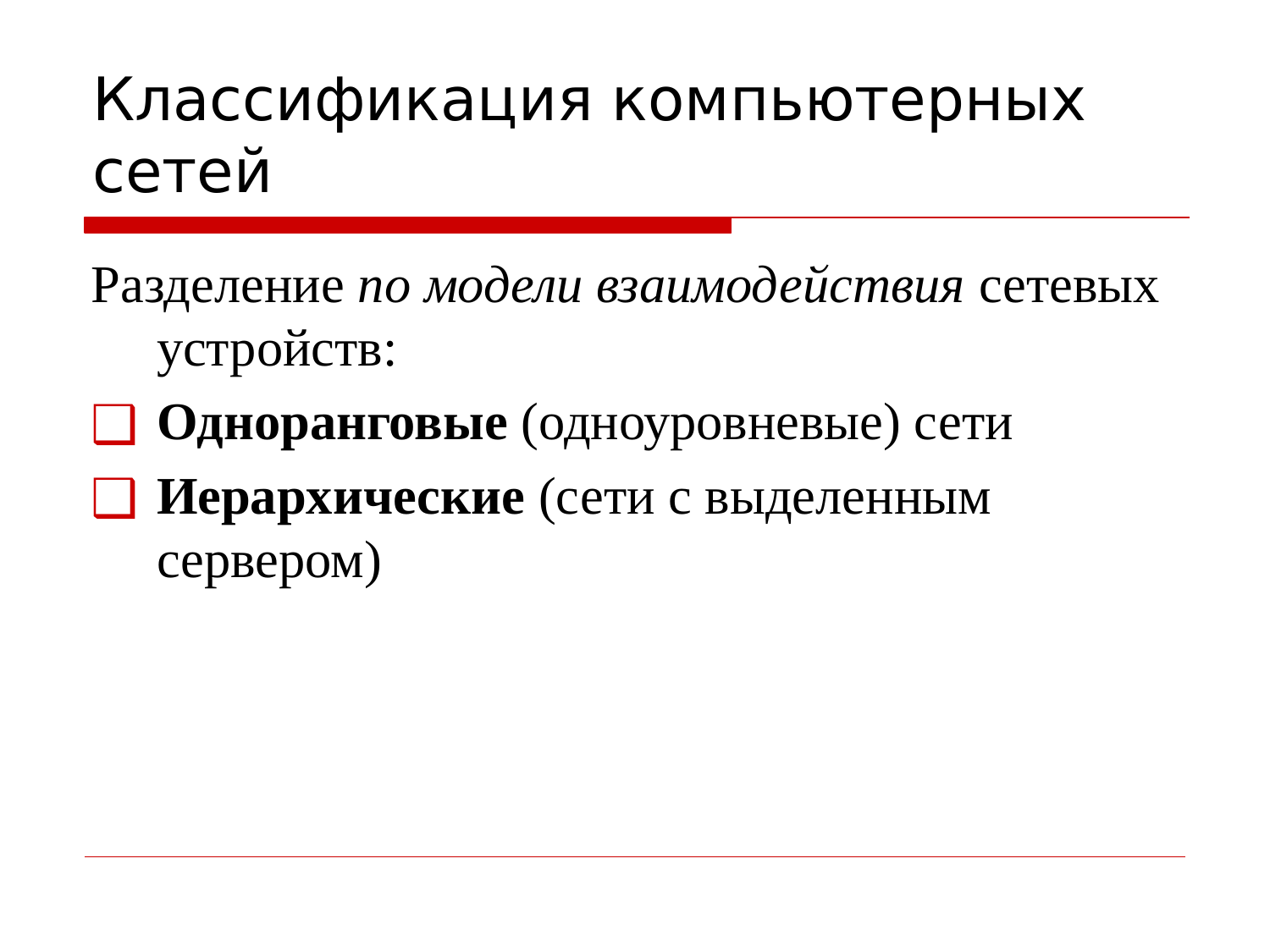

# Классификация компьютерных сетей
Разделение по модели взаимодействия сетевых устройств:
Одноранговые (одноуровневые) сети
Иерархические (сети с выделенным сервером)